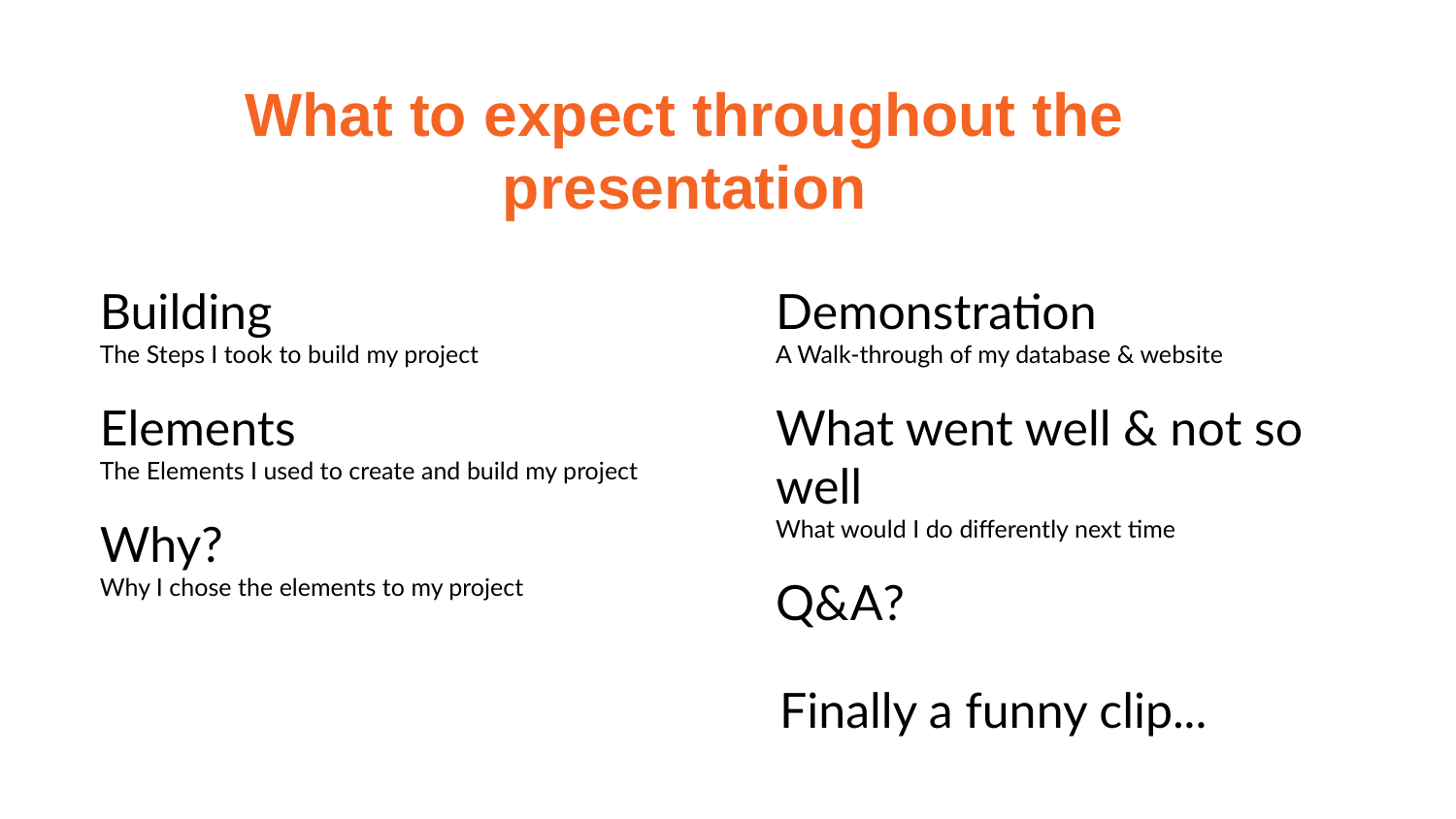

What to expect throughout the presentation
Building
The Steps I took to build my project

Elements
The Elements I used to create and build my project

Why?
Why I chose the elements to my project

Demonstration
A Walk-through of my database & website

What went well & not so well
What would I do differently next time

Q&A?

Finally a funny clip...